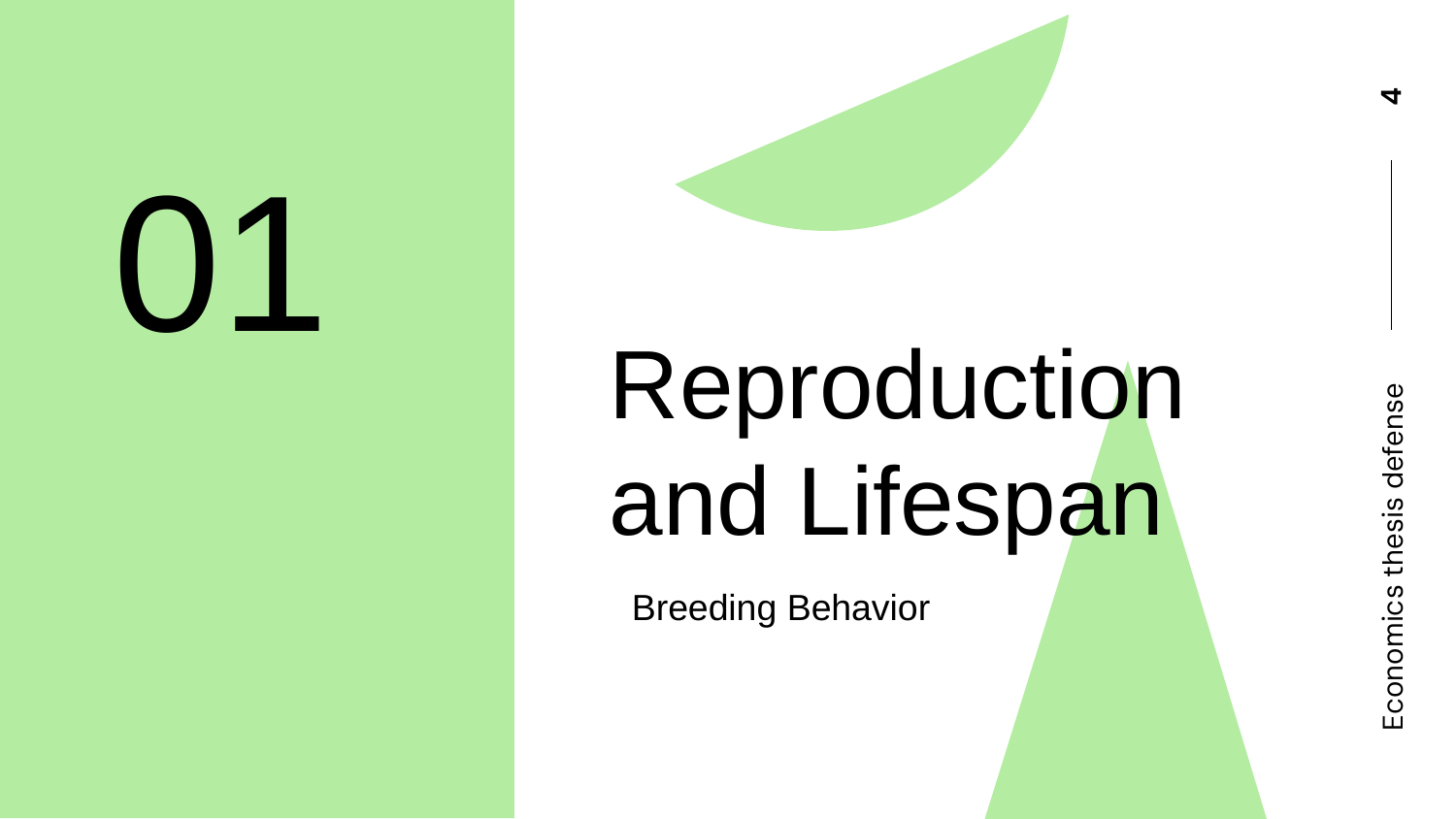

4
01
# Reproduction and Lifespan
Economics thesis defense
Breeding Behavior